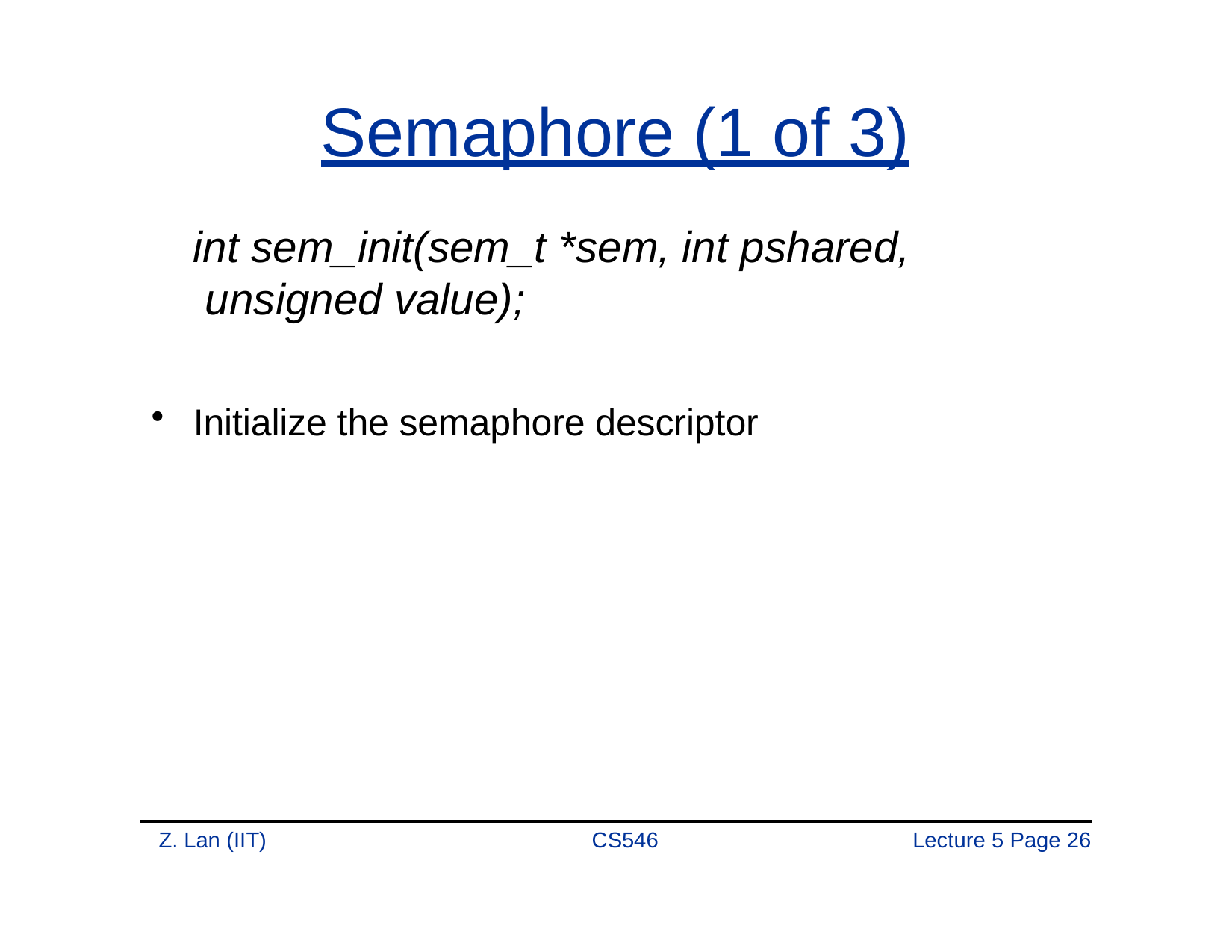

# Semaphore (1 of 3)
int sem_init(sem_t *sem, int pshared,  unsigned value);

Initialize the semaphore descriptor
Z. Lan (IIT)

CS546
Lecture 5 Page 26